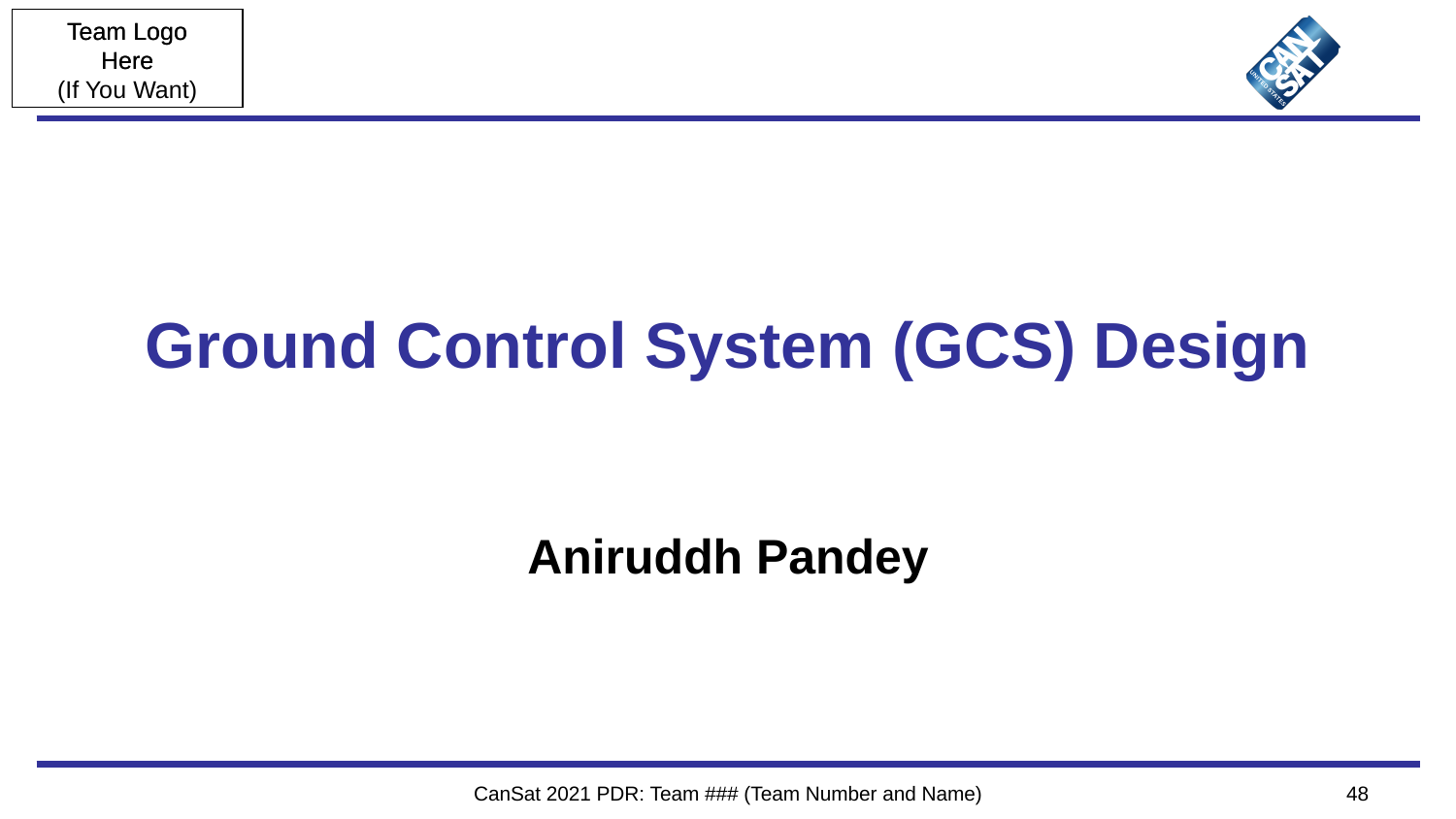

# Ground Control System (GCS) Design
Aniruddh Pandey
CanSat 2021 PDR: Team ### (Team Number and Name)
48